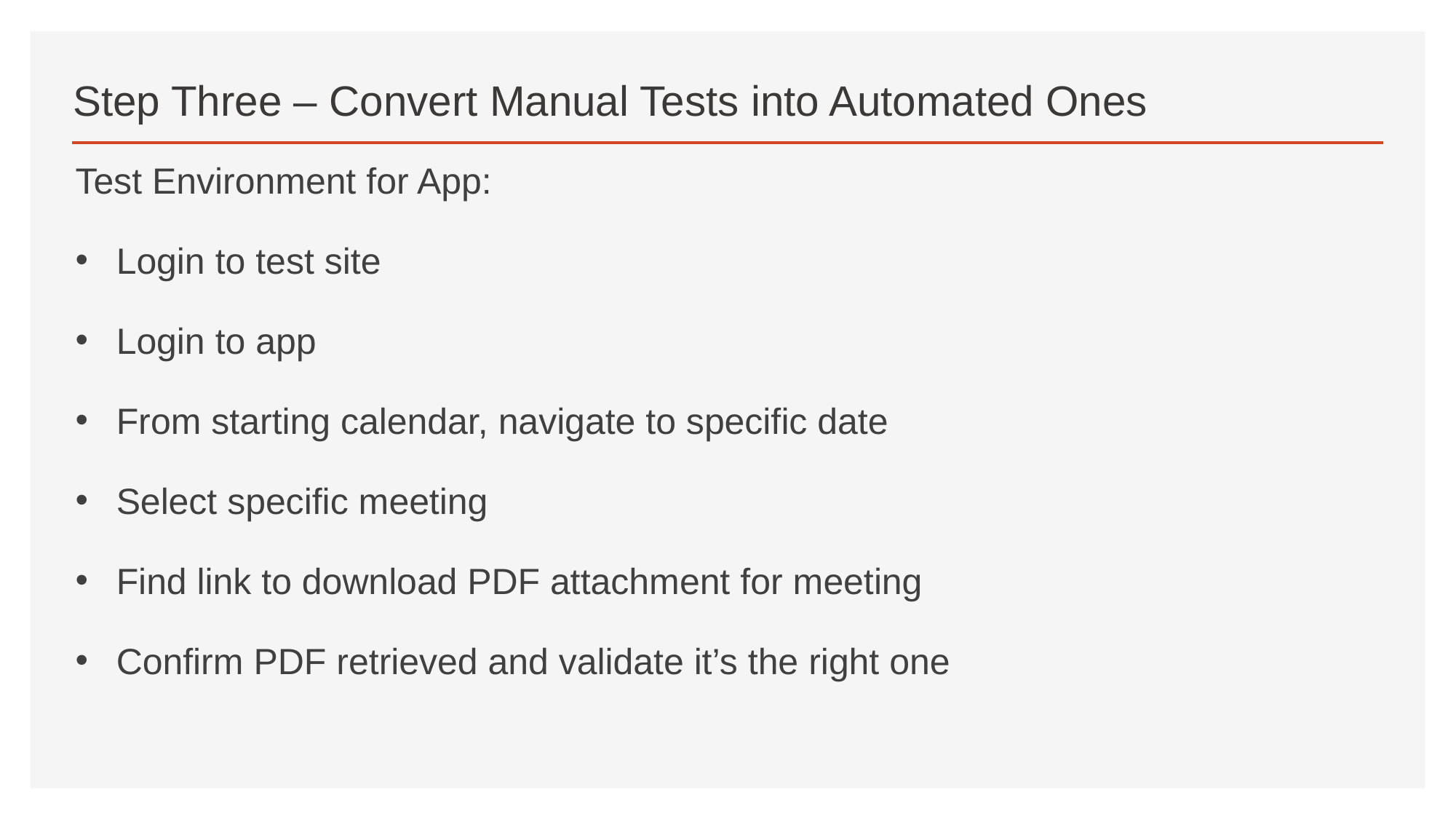

# Step Three – Convert Manual Tests into Automated Ones
Test Environment for App:
Login to test site
Login to app
From starting calendar, navigate to specific date
Select specific meeting
Find link to download PDF attachment for meeting
Confirm PDF retrieved and validate it’s the right one